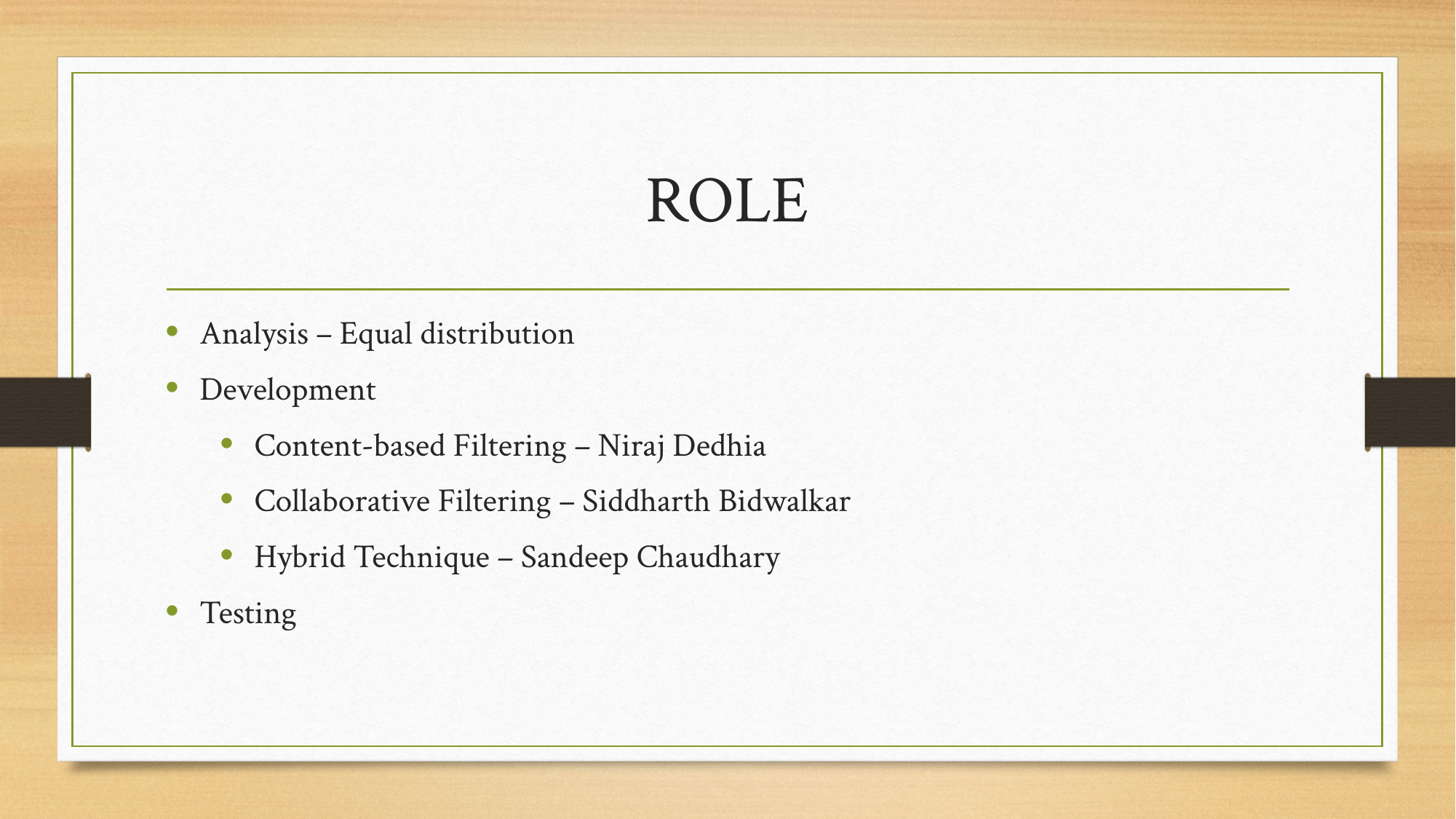

# ROLE
Analysis – Equal distribution
Development
Content-based Filtering – Niraj Dedhia
Collaborative Filtering – Siddharth Bidwalkar
Hybrid Technique – Sandeep Chaudhary
Testing